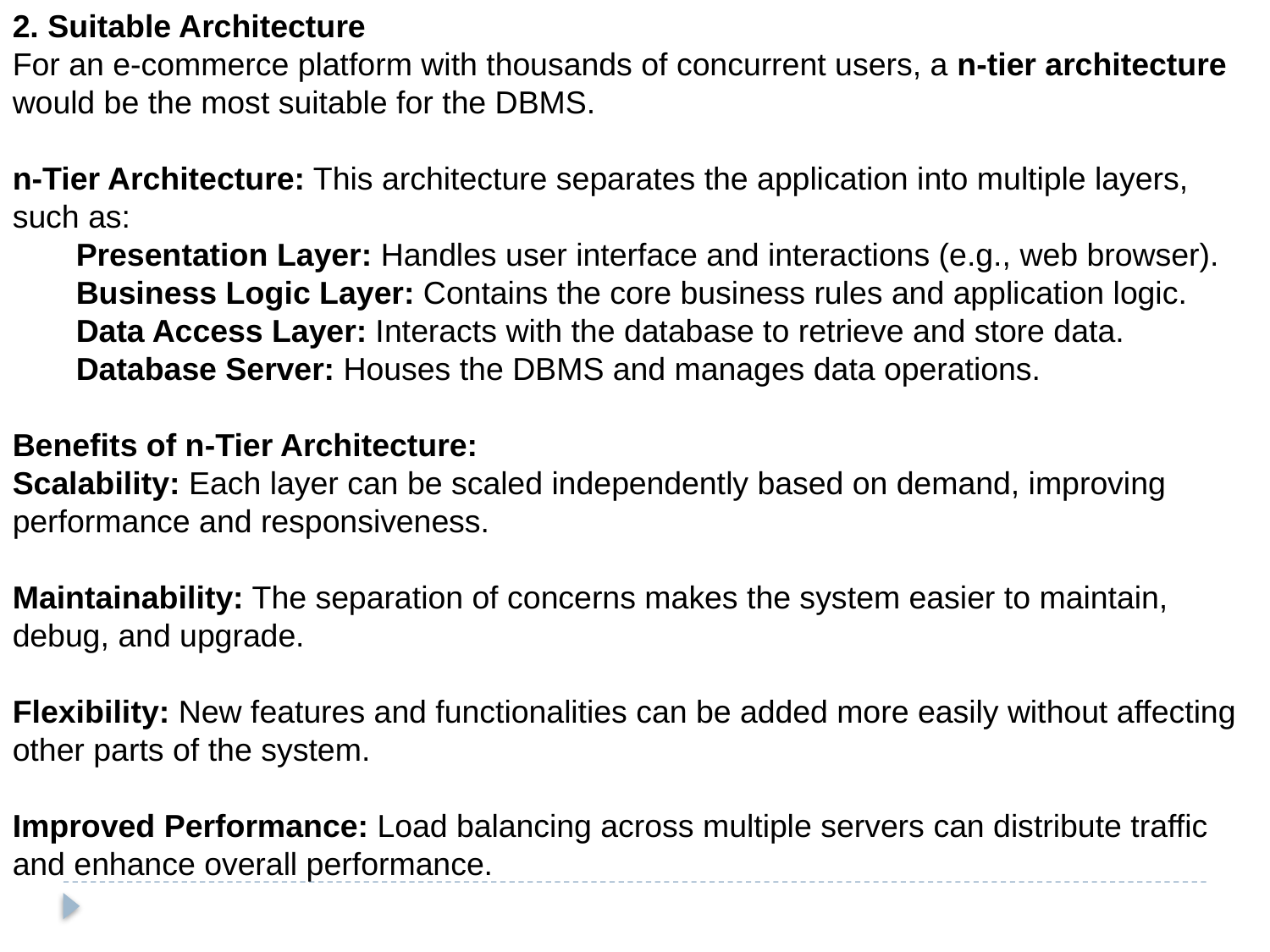

2. Suitable Architecture
For an e-commerce platform with thousands of concurrent users, a n-tier architecture would be the most suitable for the DBMS.

n-Tier Architecture: This architecture separates the application into multiple layers, such as:
Presentation Layer: Handles user interface and interactions (e.g., web browser).
Business Logic Layer: Contains the core business rules and application logic.
Data Access Layer: Interacts with the database to retrieve and store data.
Database Server: Houses the DBMS and manages data operations.

Benefits of n-Tier Architecture:
Scalability: Each layer can be scaled independently based on demand, improving performance and responsiveness.

Maintainability: The separation of concerns makes the system easier to maintain, debug, and upgrade.

Flexibility: New features and functionalities can be added more easily without affecting other parts of the system.

Improved Performance: Load balancing across multiple servers can distribute traffic and enhance overall performance.